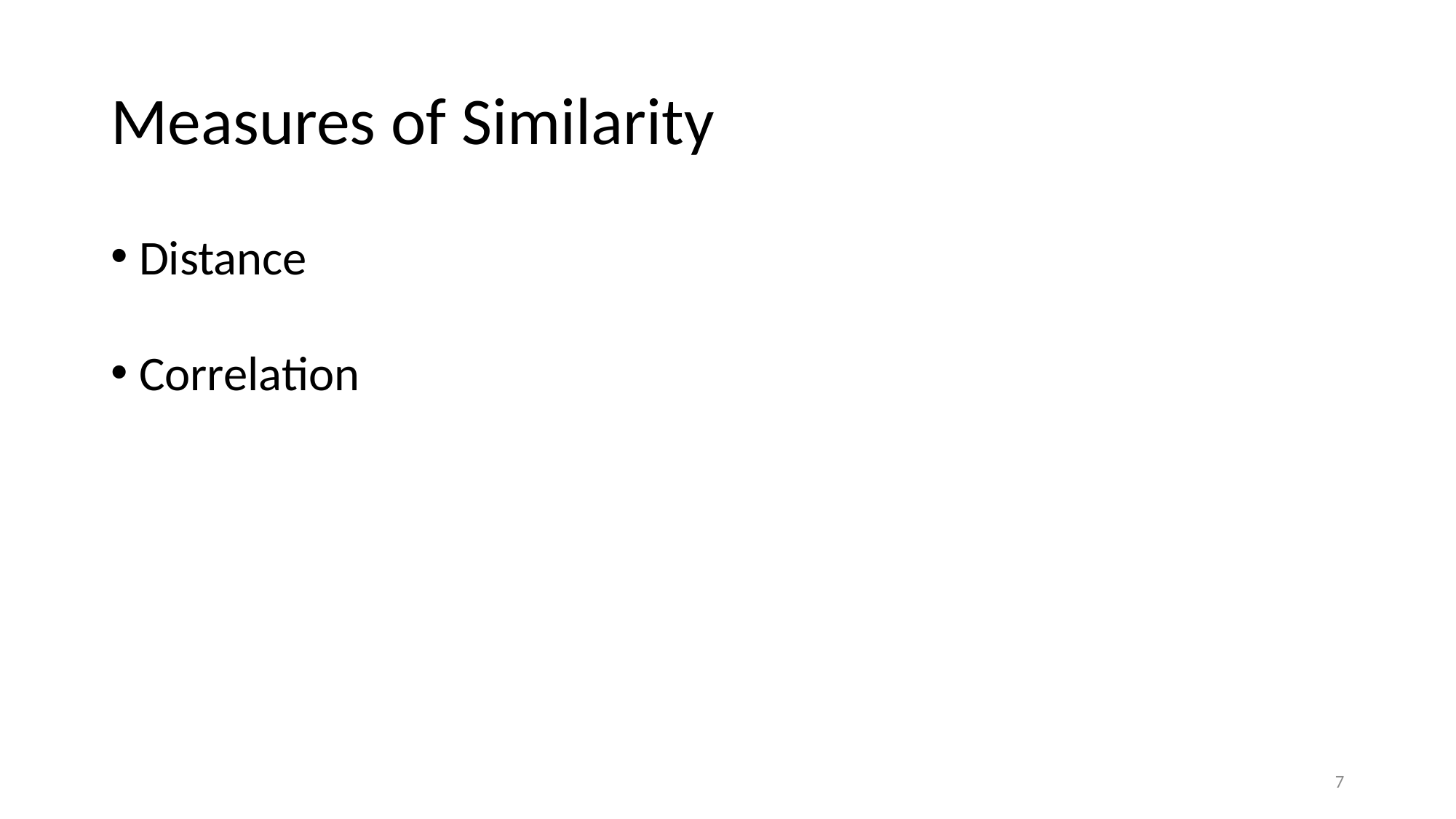

# Measures of Similarity
Distance

Correlation
7